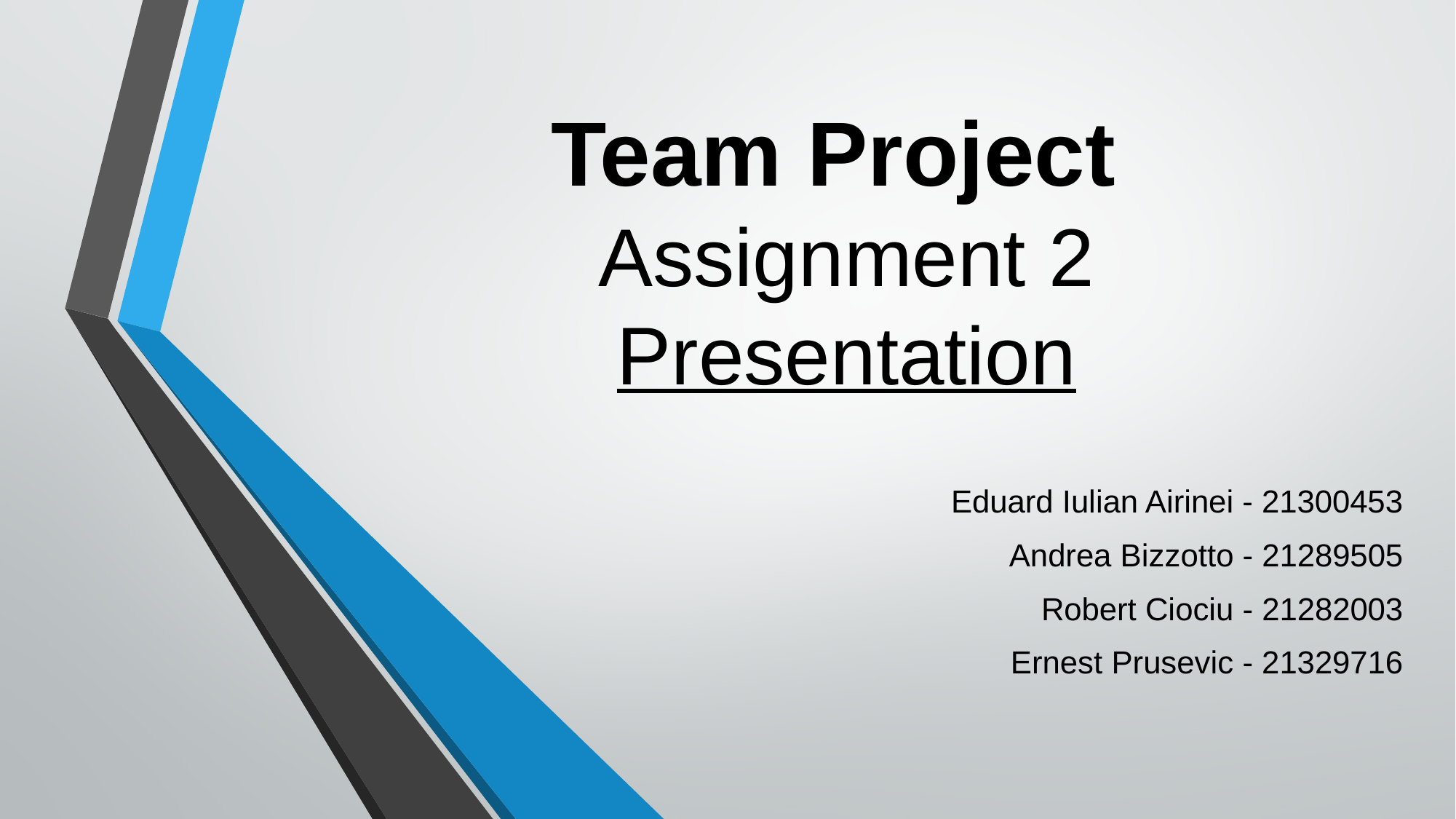

# Team Project Assignment 2 Presentation
 Eduard Iulian Airinei - 21300453
Andrea Bizzotto - 21289505
Robert Ciociu - 21282003
Ernest Prusevic - 21329716